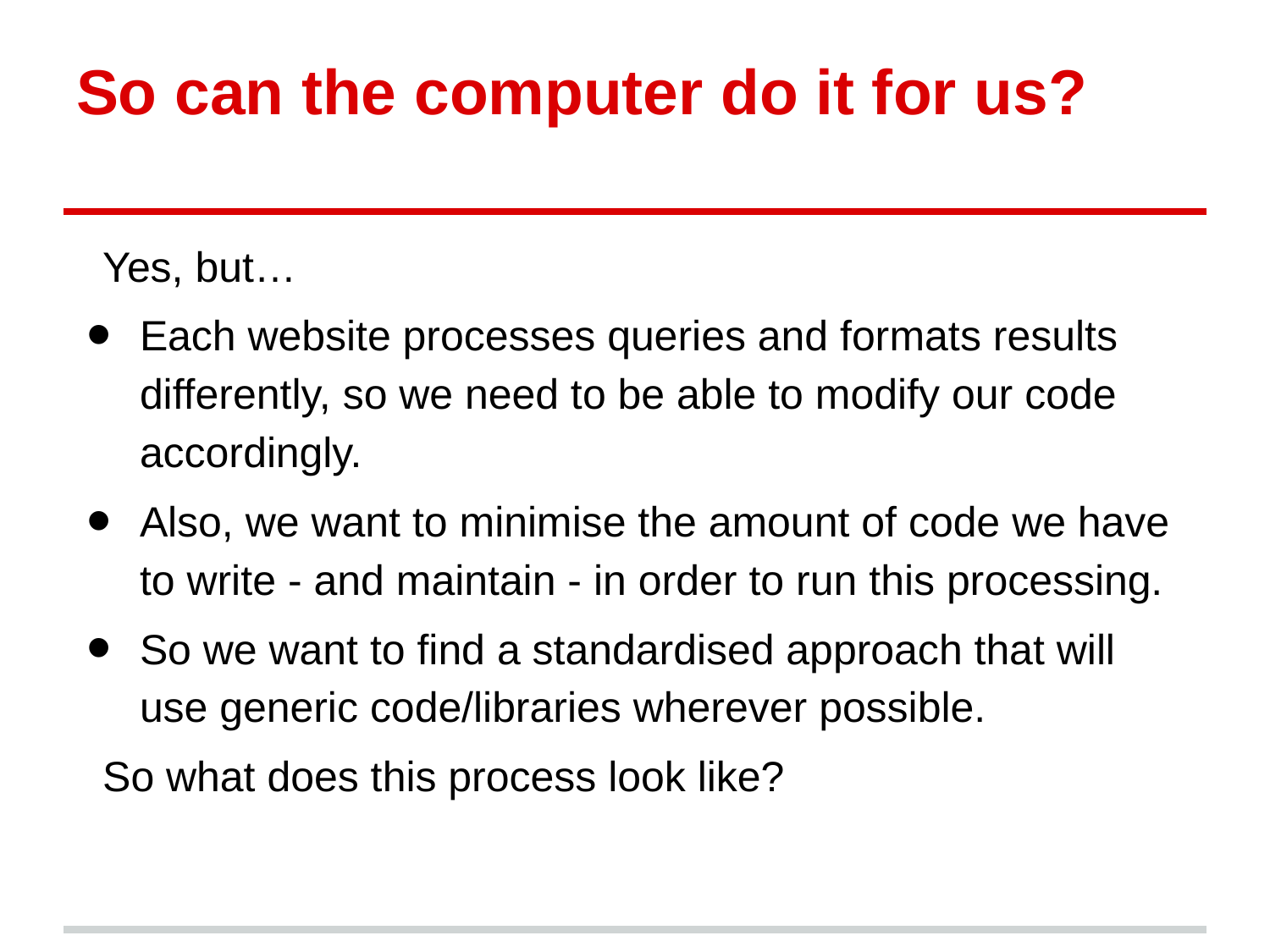

# So can the computer do it for us?
Yes, but…
Each website processes queries and formats results differently, so we need to be able to modify our code accordingly.
Also, we want to minimise the amount of code we have to write - and maintain - in order to run this processing.
So we want to find a standardised approach that will use generic code/libraries wherever possible.
So what does this process look like?